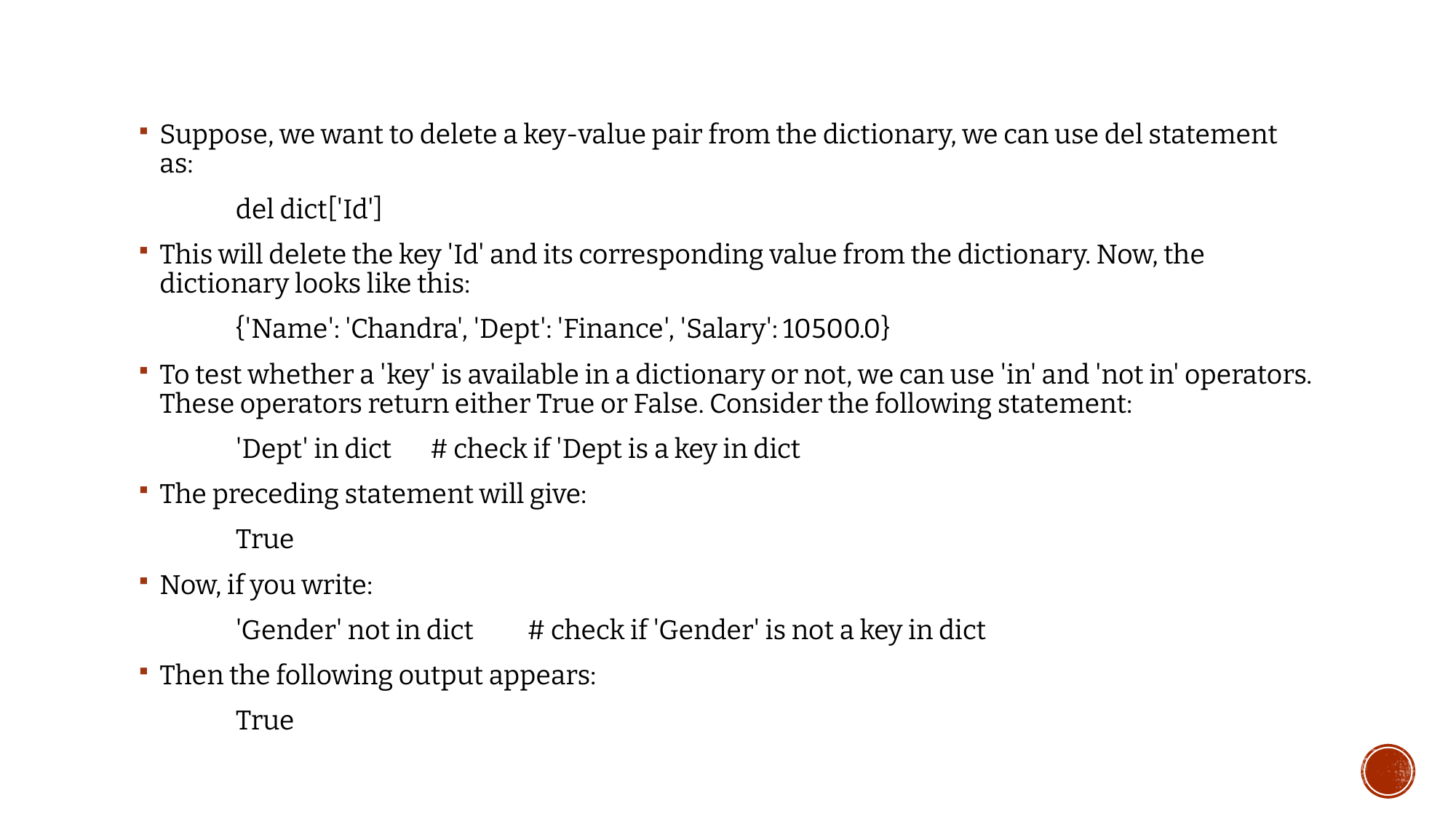

Suppose, we want to delete a key-value pair from the dictionary, we can use del statement as:
	del dict['Id']
This will delete the key 'Id' and its corresponding value from the dictionary. Now, the dictionary looks like this:
	{'Name': 'Chandra', 'Dept': 'Finance', 'Salary': 10500.0}
To test whether a 'key' is available in a dictionary or not, we can use 'in' and 'not in' operators. These operators return either True or False. Consider the following statement:
	'Dept' in dict	# check if 'Dept is a key in dict
The preceding statement will give:
	True
Now, if you write:
	'Gender' not in dict	# check if 'Gender' is not a key in dict
Then the following output appears:
	True